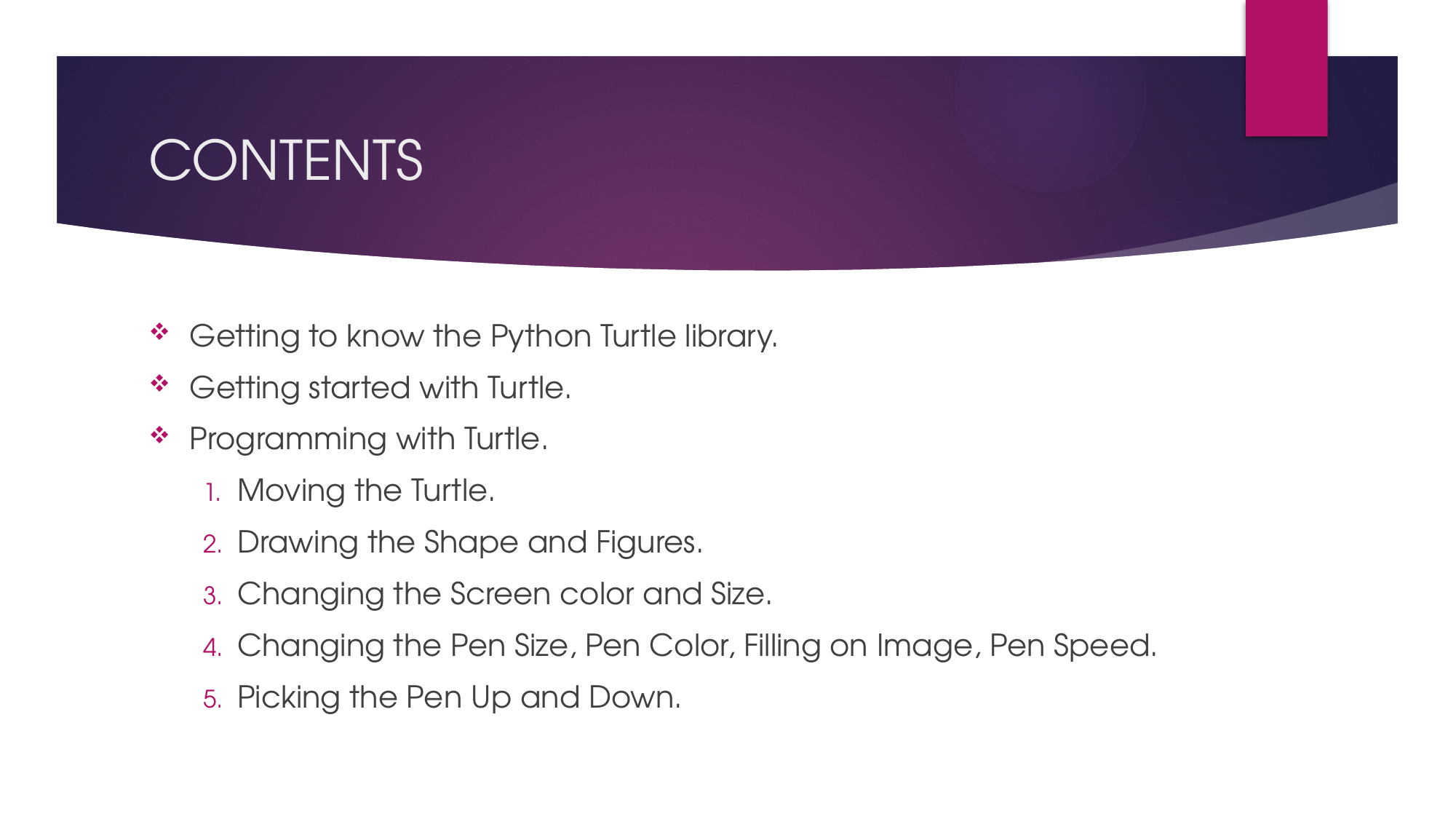

# CONTENTS
Getting to know the Python Turtle library.
Getting started with Turtle.
Programming with Turtle.
Moving the Turtle.
Drawing the Shape and Figures.
Changing the Screen color and Size.
Changing the Pen Size, Pen Color, Filling on Image, Pen Speed.
Picking the Pen Up and Down.